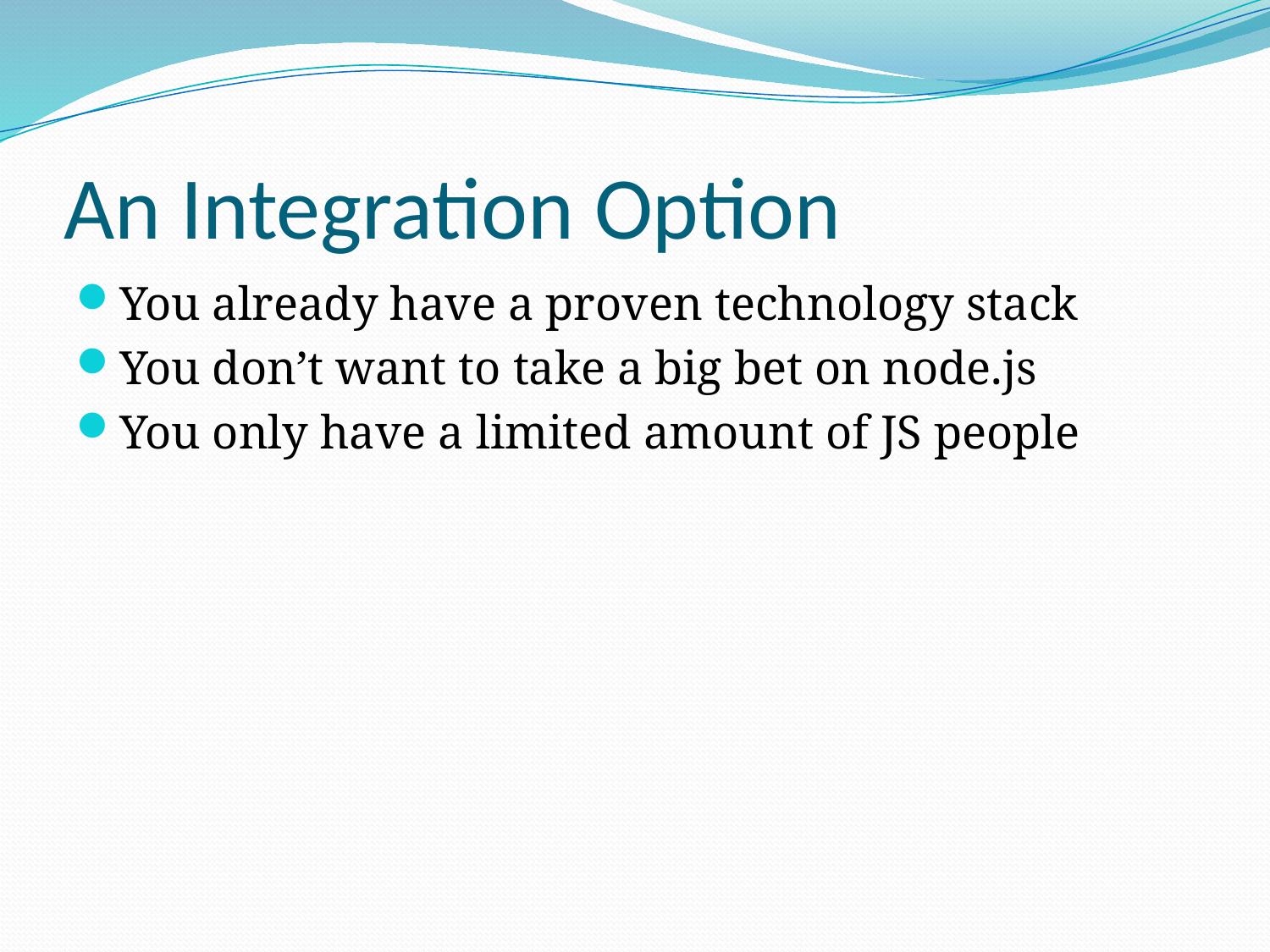

# An Integration Option
You already have a proven technology stack
You don’t want to take a big bet on node.js
You only have a limited amount of JS people